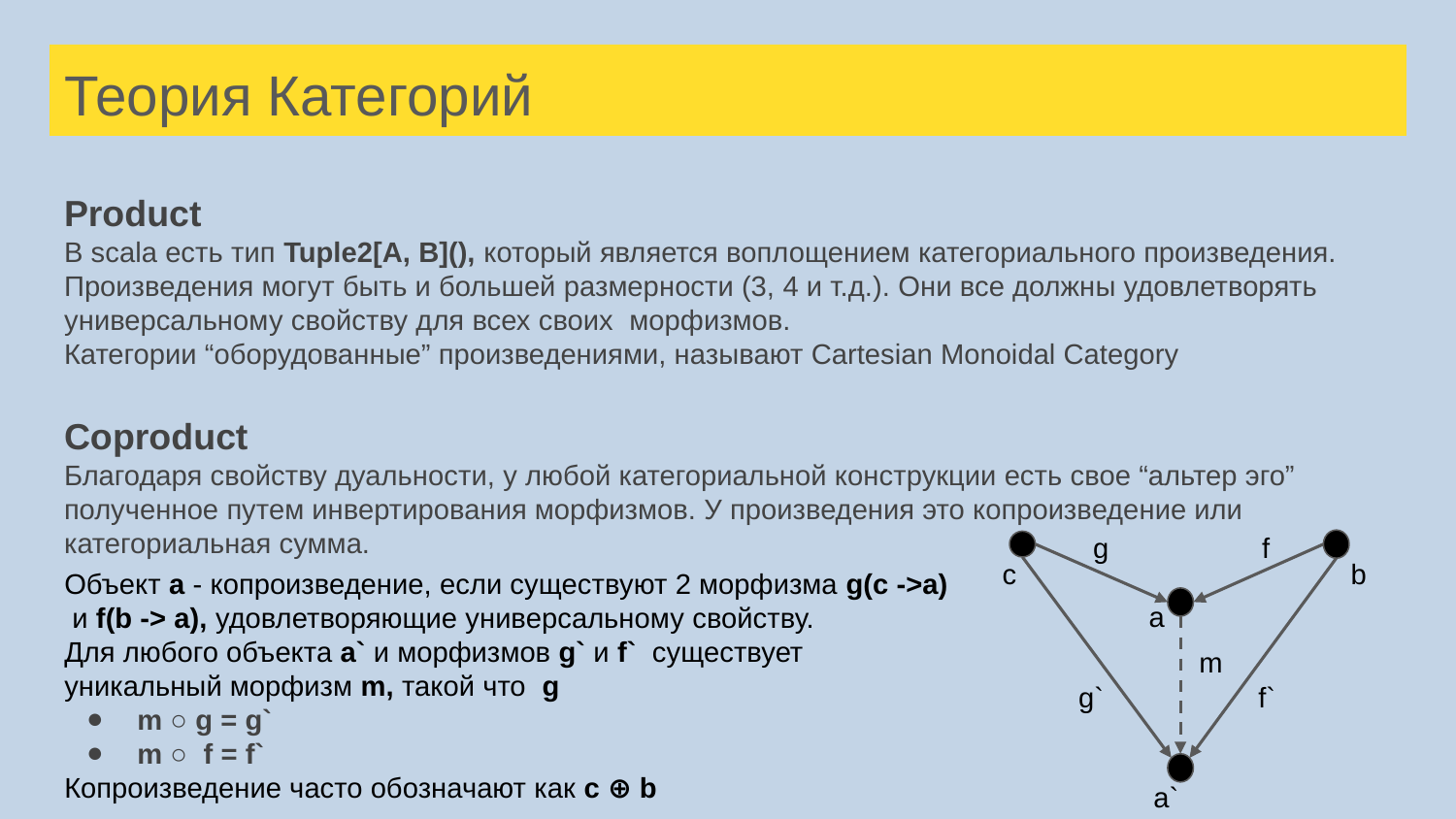

# Теория Категорий
Product
В scala есть тип Tuple2[A, B](), который является воплощением категориального произведения.
Произведения могут быть и большей размерности (3, 4 и т.д.). Они все должны удовлетворять универсальному свойству для всех своих  морфизмов.
Категории “оборудованные” произведениями, называют Cartesian Monoidal Category

Coproduct
Благодаря свойству дуальности, у любой категориальной конструкции есть свое “альтер эго” полученное путем инвертирования морфизмов. У произведения это копроизведение или категориальная сумма.
g
f

b
c
Объект a - копроизведение, если существуют 2 морфизма g(c ->a)  и f(b -> a), удовлетворяющие универсальному свойству.
Для любого объекта a` и морфизмов g` и f`  существует уникальный морфизм m, такой что  g
m ○ g = g`
m ○  f = f`
Копроизведение часто обозначают как с ⊕ b

a

m
g`
f`

a`